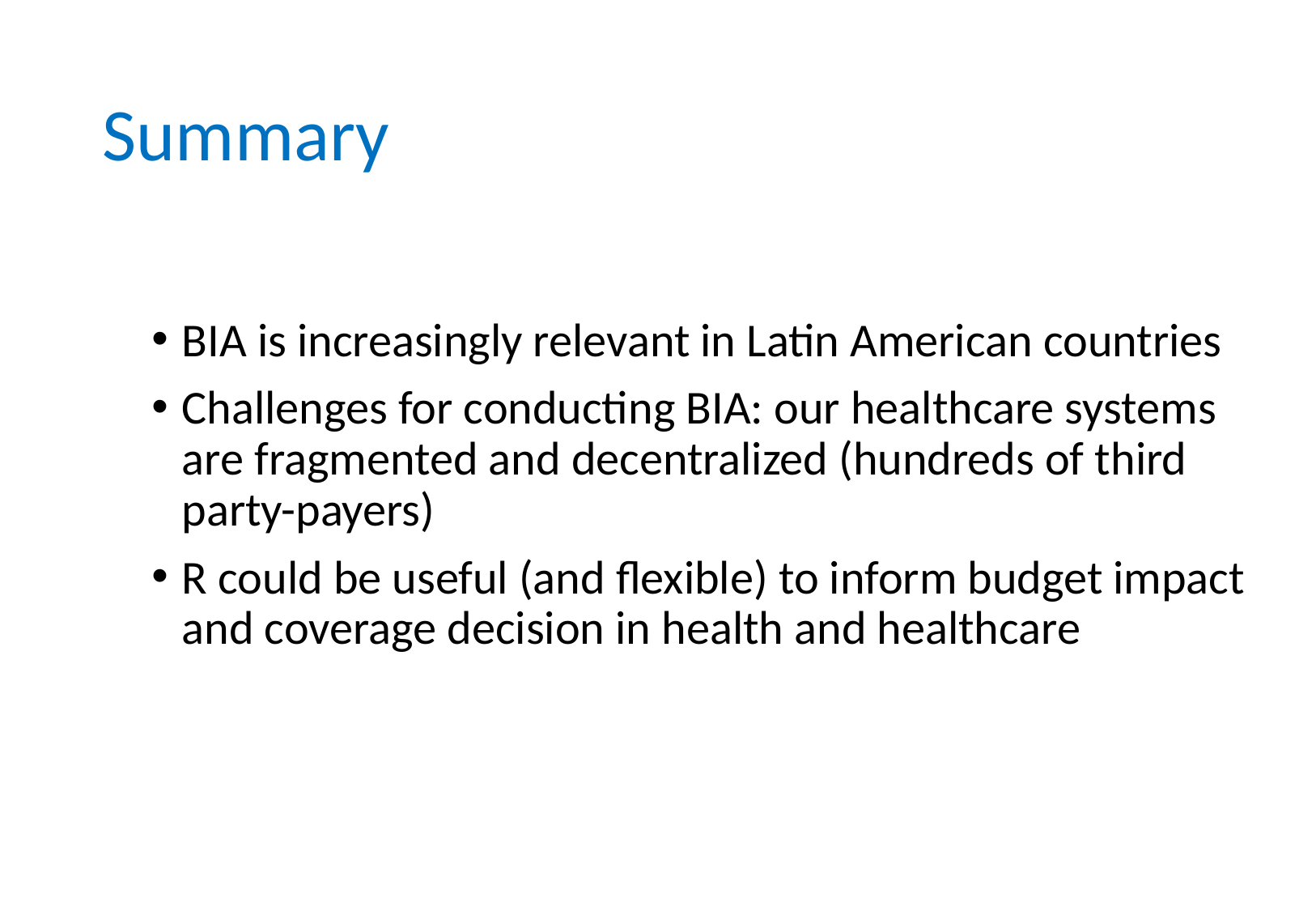

# Summary
BIA is increasingly relevant in Latin American countries
Challenges for conducting BIA: our healthcare systems are fragmented and decentralized (hundreds of third party-payers)
R could be useful (and flexible) to inform budget impact and coverage decision in health and healthcare